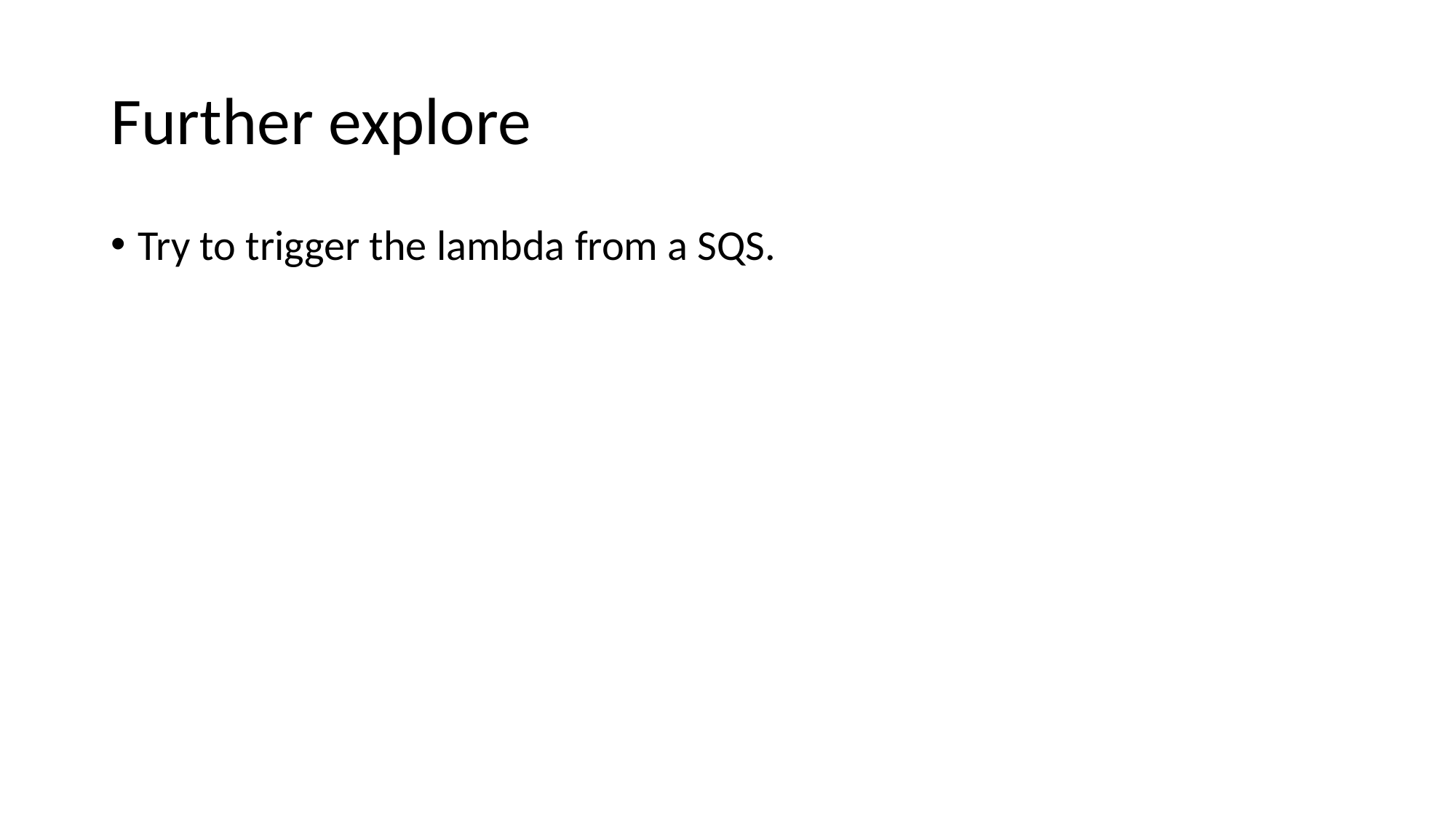

# Further explore
Try to trigger the lambda from a SQS.